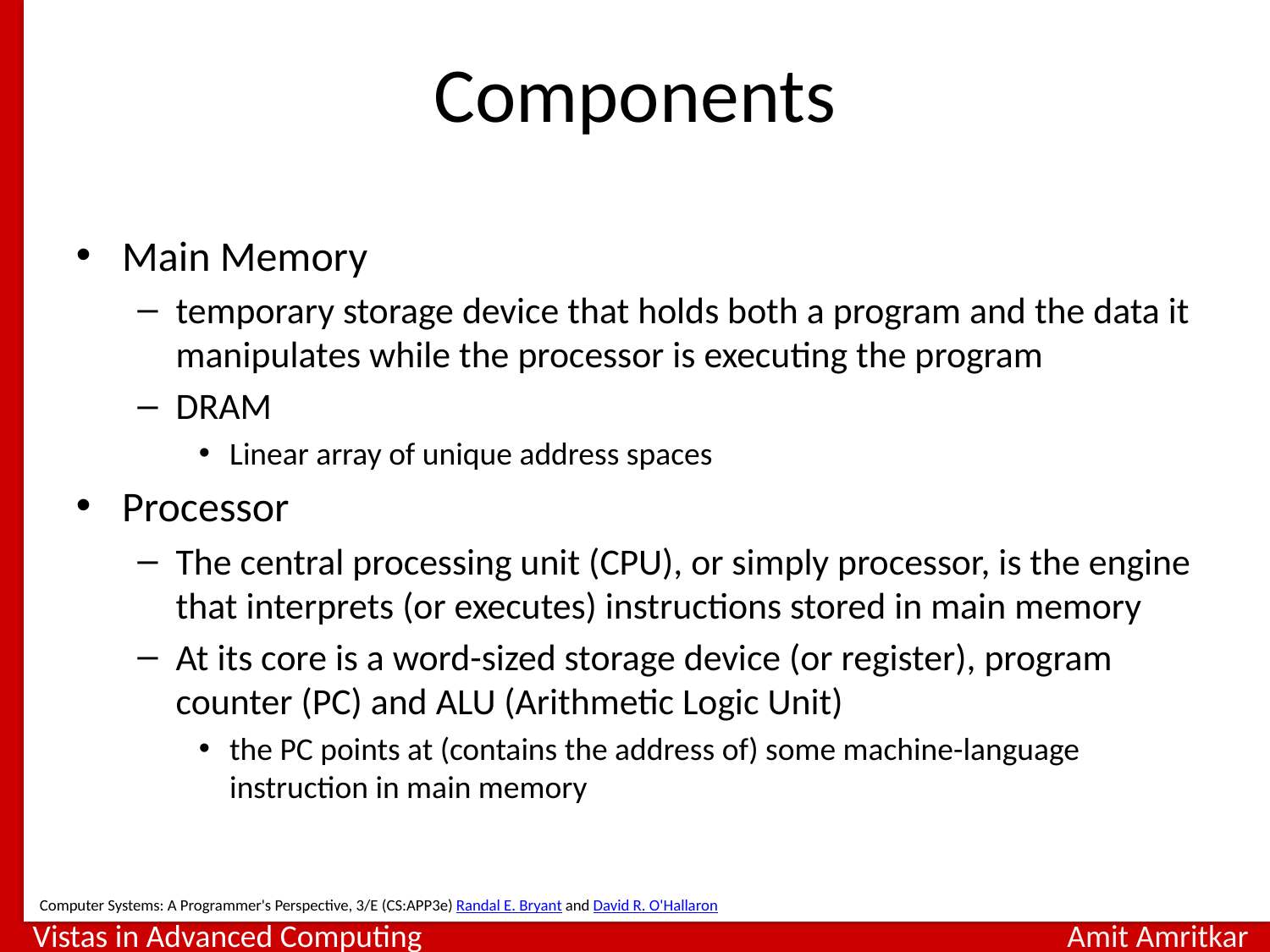

# Components
Main Memory
temporary storage device that holds both a program and the data it manipulates while the processor is executing the program
DRAM
Linear array of unique address spaces
Processor
The central processing unit (CPU), or simply processor, is the engine that interprets (or executes) instructions stored in main memory
At its core is a word-sized storage device (or register), program counter (PC) and ALU (Arithmetic Logic Unit)
the PC points at (contains the address of) some machine-language instruction in main memory
Computer Systems: A Programmer's Perspective, 3/E (CS:APP3e) Randal E. Bryant and David R. O'Hallaron